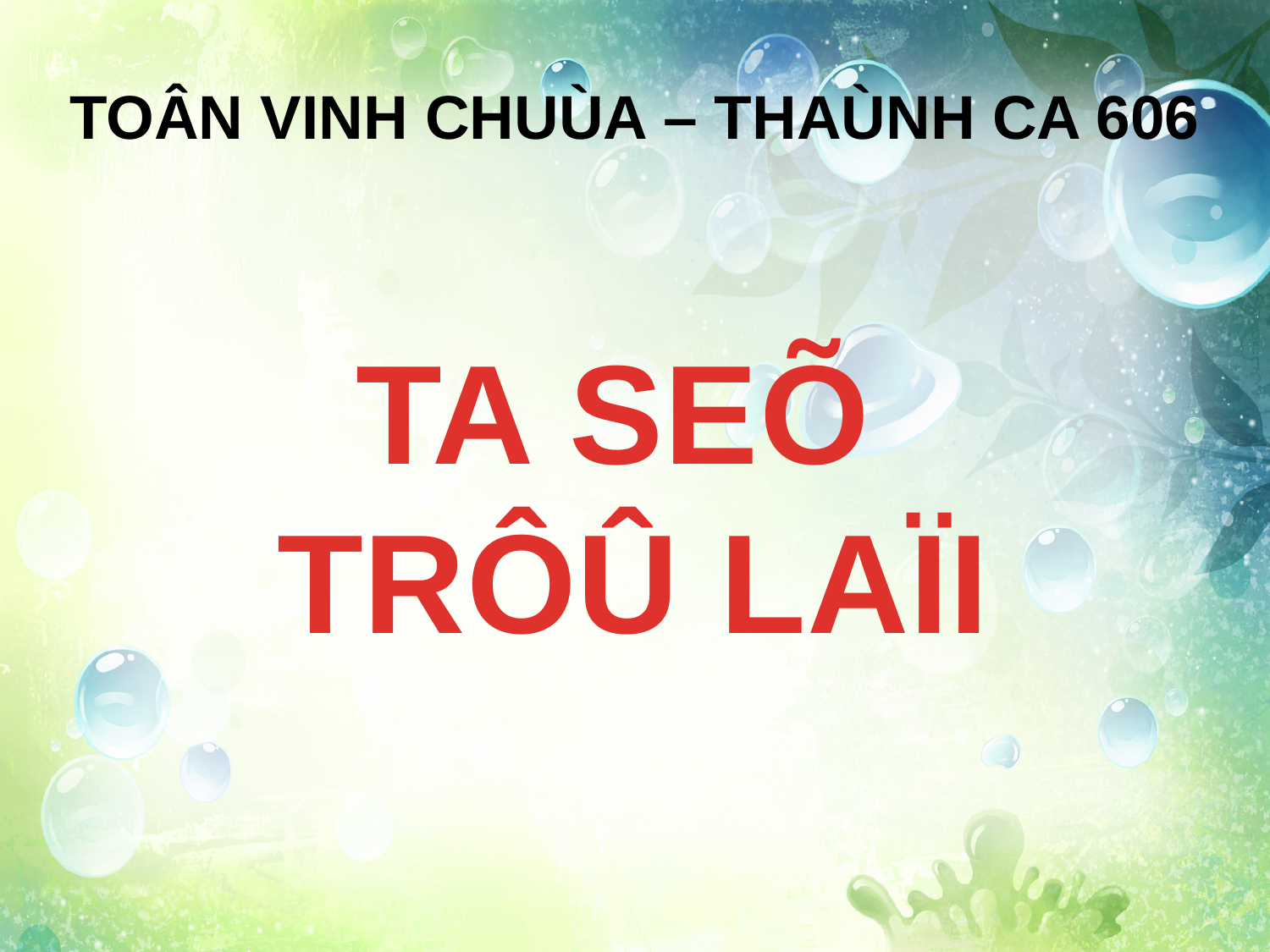

TOÂN VINH CHUÙA – THAÙNH CA 606
TA SEÕ
TRÔÛ LAÏI